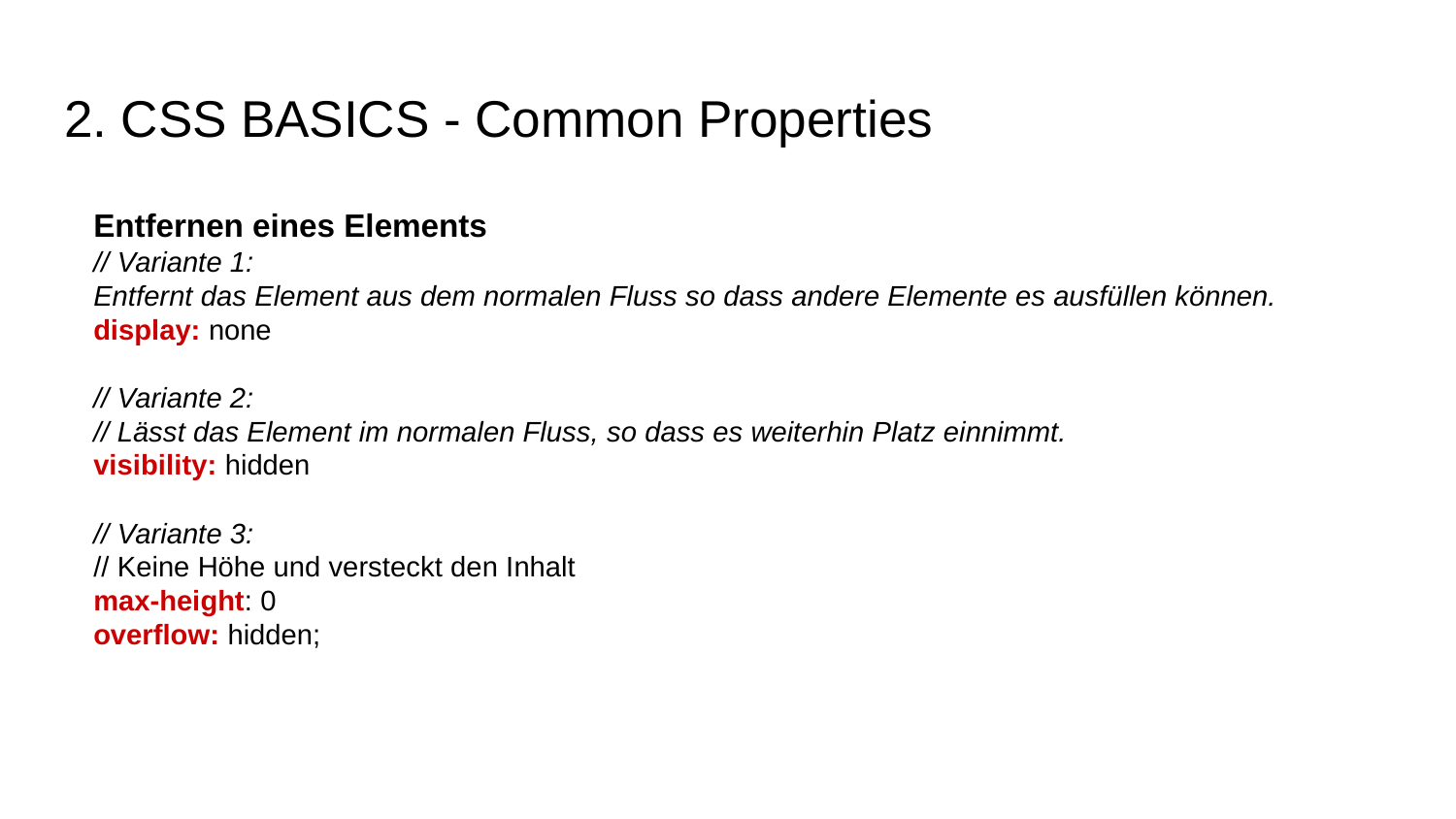

# 2. CSS BASICS - Common Properties
Entfernen eines Elements
// Variante 1:
Entfernt das Element aus dem normalen Fluss so dass andere Elemente es ausfüllen können.
display: none
// Variante 2:
// Lässt das Element im normalen Fluss, so dass es weiterhin Platz einnimmt.
visibility: hidden
// Variante 3:
// Keine Höhe und versteckt den Inhalt
max-height: 0
overflow: hidden;